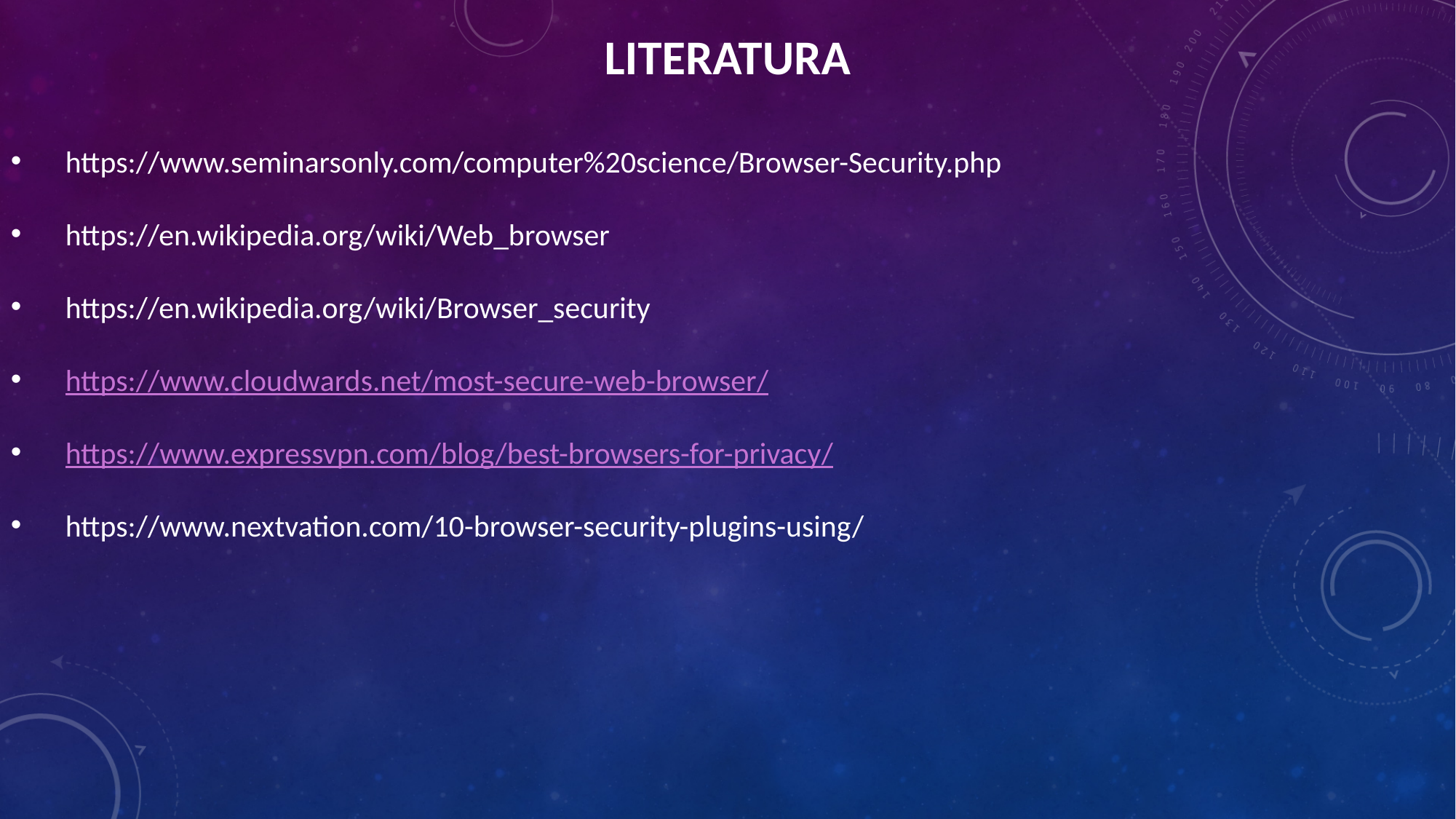

LITERATURA

https://www.seminarsonly.com/computer%20science/Browser-Security.php

https://en.wikipedia.org/wiki/Web_browser

https://en.wikipedia.org/wiki/Browser_security

https://www.cloudwards.net/most-secure-web-browser/

https://www.expressvpn.com/blog/best-browsers-for-privacy/

https://www.nextvation.com/10-browser-security-plugins-using/